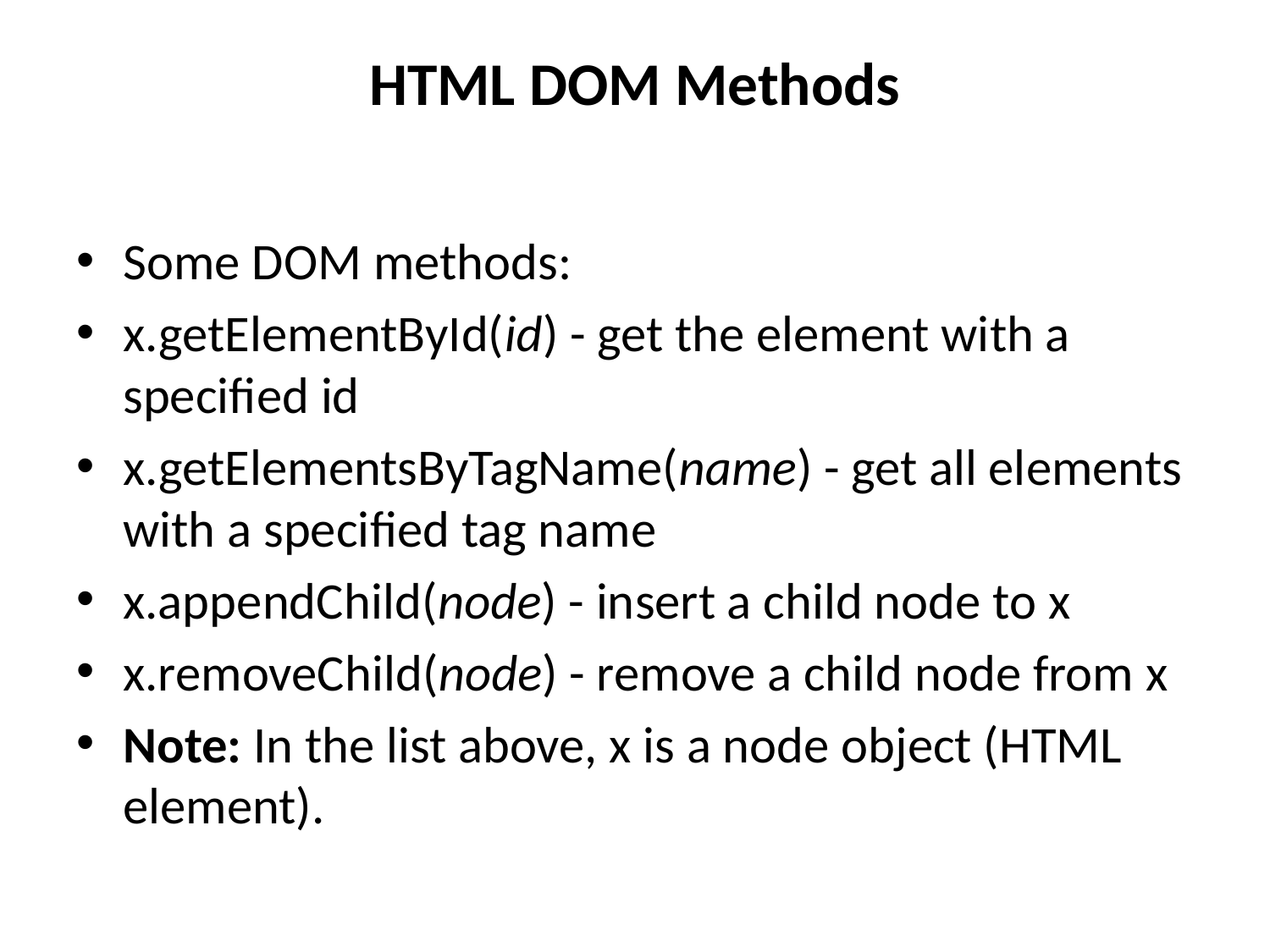

# HTML DOM Methods
Some DOM methods:
x.getElementById(id) - get the element with a specified id
x.getElementsByTagName(name) - get all elements with a specified tag name
x.appendChild(node) - insert a child node to x
x.removeChild(node) - remove a child node from x
Note: In the list above, x is a node object (HTML element).